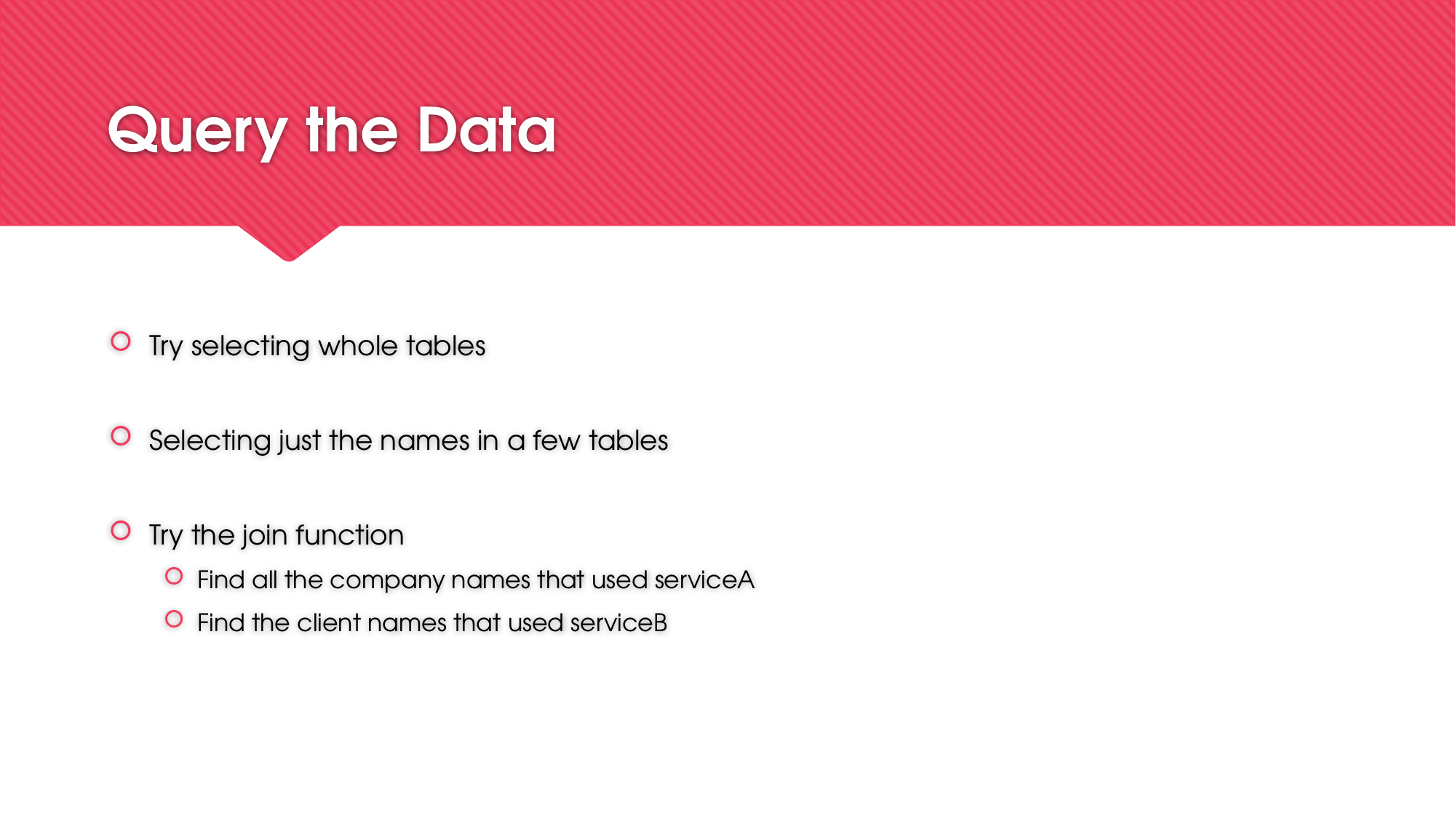

# Query the Data
Try selecting whole tables

Selecting just the names in a few tables

Try the join function
Find all the company names that used serviceA
Find the client names that used serviceB